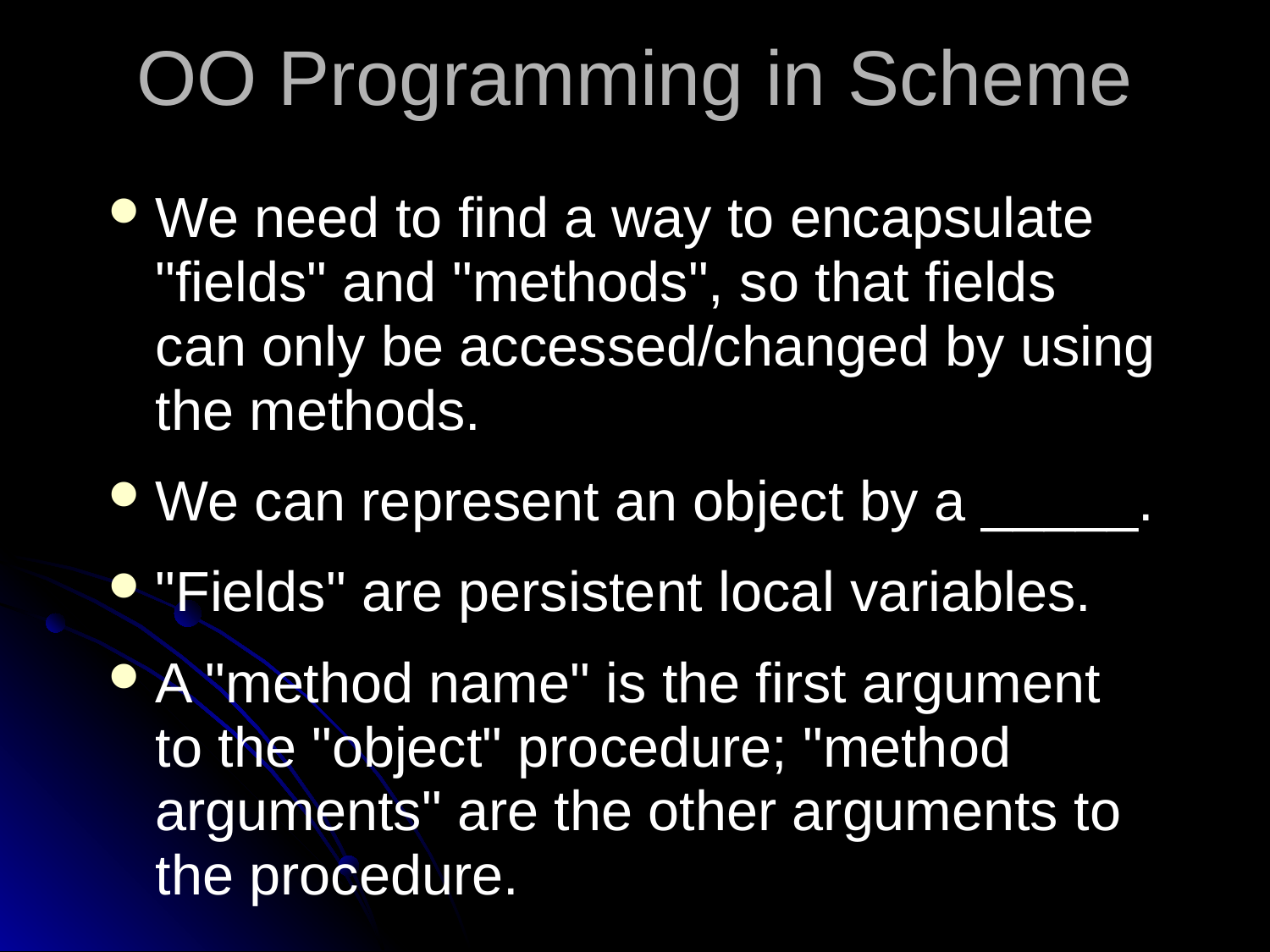

# OO Programming in Scheme
We need to find a way to encapsulate "fields" and "methods", so that fields can only be accessed/changed by using the methods.
We can represent an object by a _____.
"Fields" are persistent local variables.
A "method name" is the first argument to the "object" procedure; "method arguments" are the other arguments to the procedure.